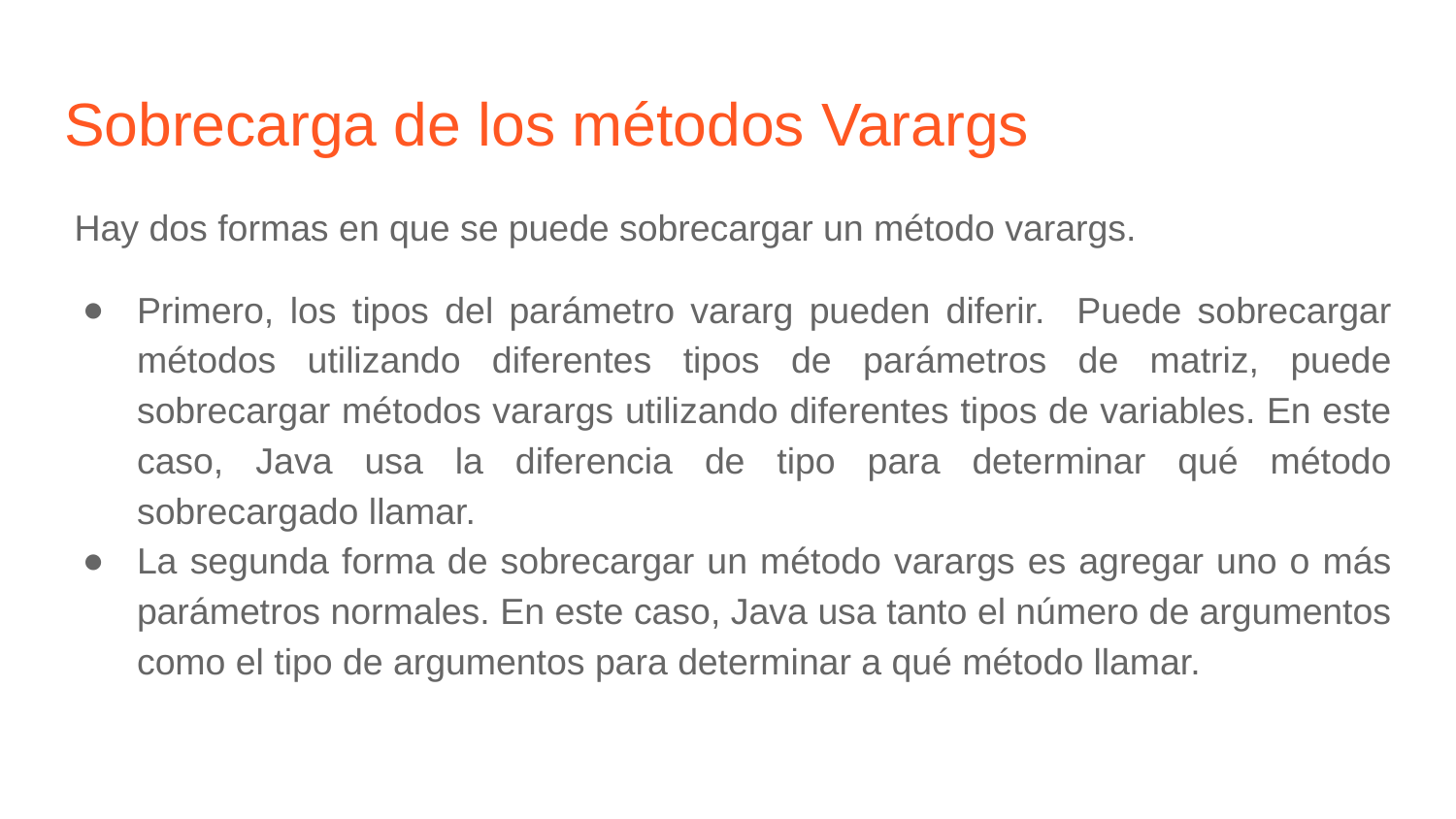

# Sobrecarga de los métodos Varargs
 Hay dos formas en que se puede sobrecargar un método varargs.
Primero, los tipos del parámetro vararg pueden diferir.  Puede sobrecargar métodos utilizando diferentes tipos de parámetros de matriz, puede sobrecargar métodos varargs utilizando diferentes tipos de variables. En este caso, Java usa la diferencia de tipo para determinar qué método sobrecargado llamar.
La segunda forma de sobrecargar un método varargs es agregar uno o más parámetros normales. En este caso, Java usa tanto el número de argumentos como el tipo de argumentos para determinar a qué método llamar.